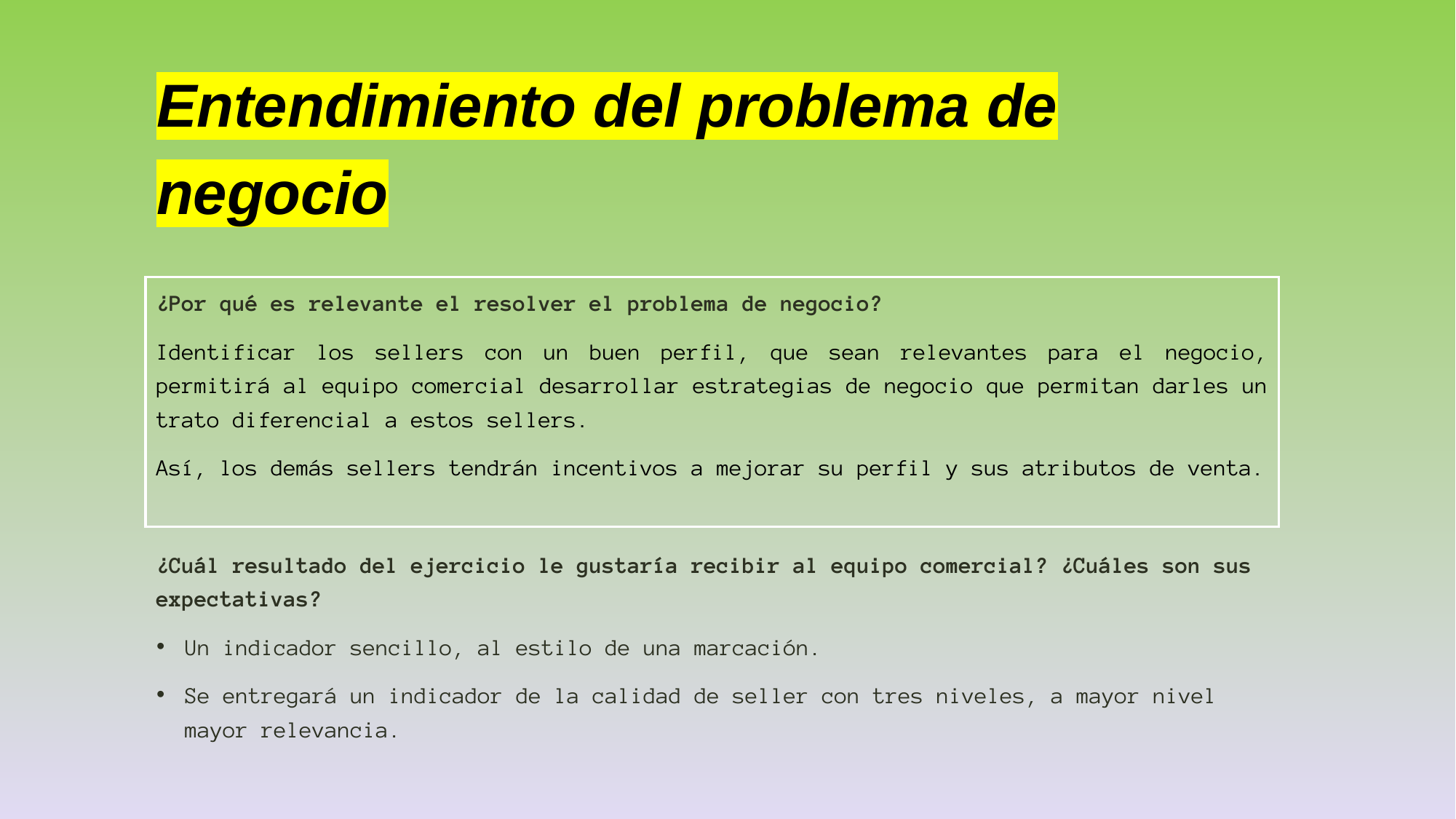

# Entendimiento del problema de negocio

¿Por qué es relevante el resolver el problema de negocio?
Identificar los sellers con un buen perfil, que sean relevantes para el negocio, permitirá al equipo comercial desarrollar estrategias de negocio que permitan darles un trato diferencial a estos sellers.
Así, los demás sellers tendrán incentivos a mejorar su perfil y sus atributos de venta.

¿Cuál resultado del ejercicio le gustaría recibir al equipo comercial? ¿Cuáles son sus expectativas?
Un indicador sencillo, al estilo de una marcación.
Se entregará un indicador de la calidad de seller con tres niveles, a mayor nivel mayor relevancia.